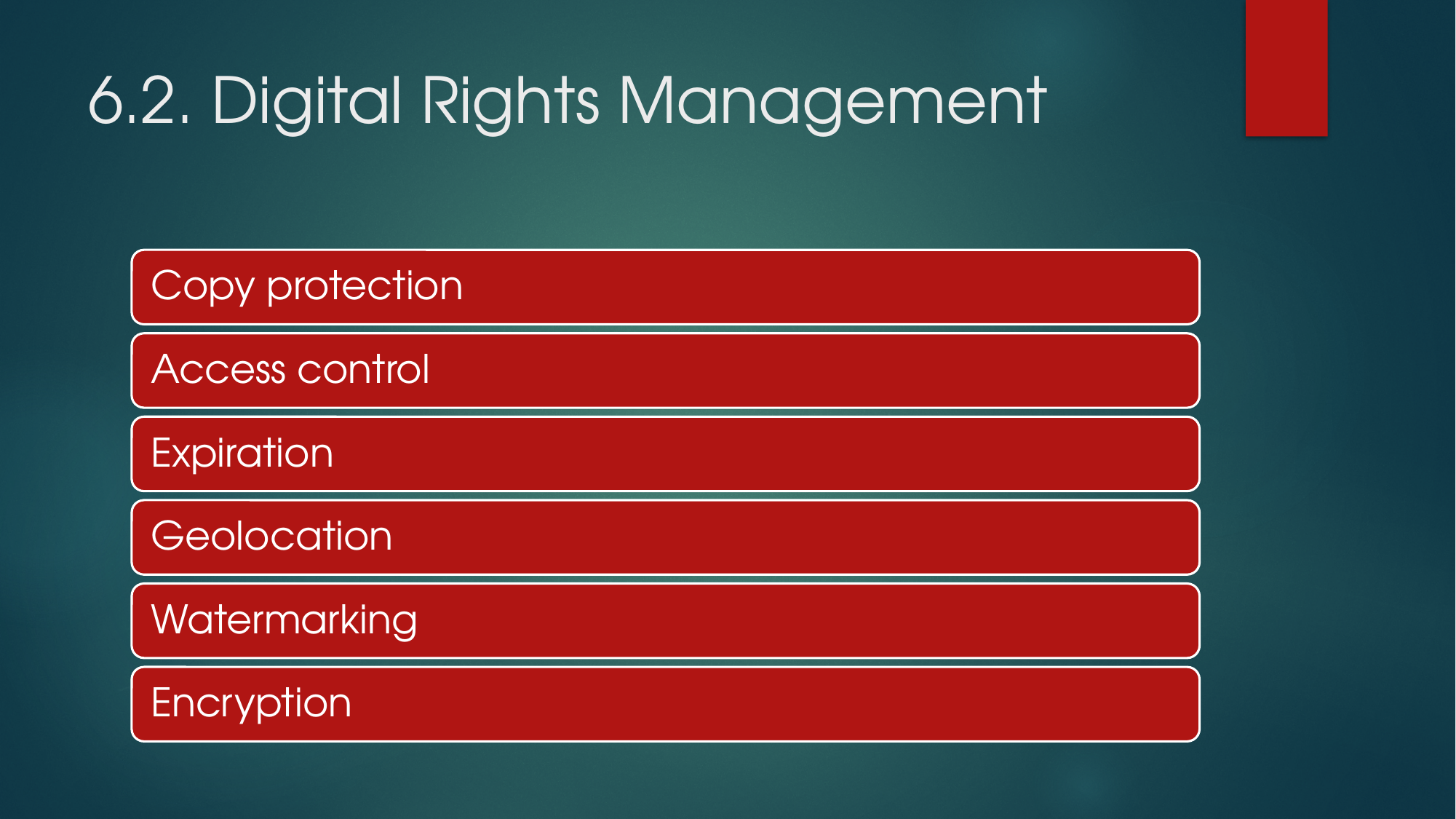

# 6.2. Digital Rights Management
Copy protection
Access control
Expiration
Geolocation
Watermarking
Encryption